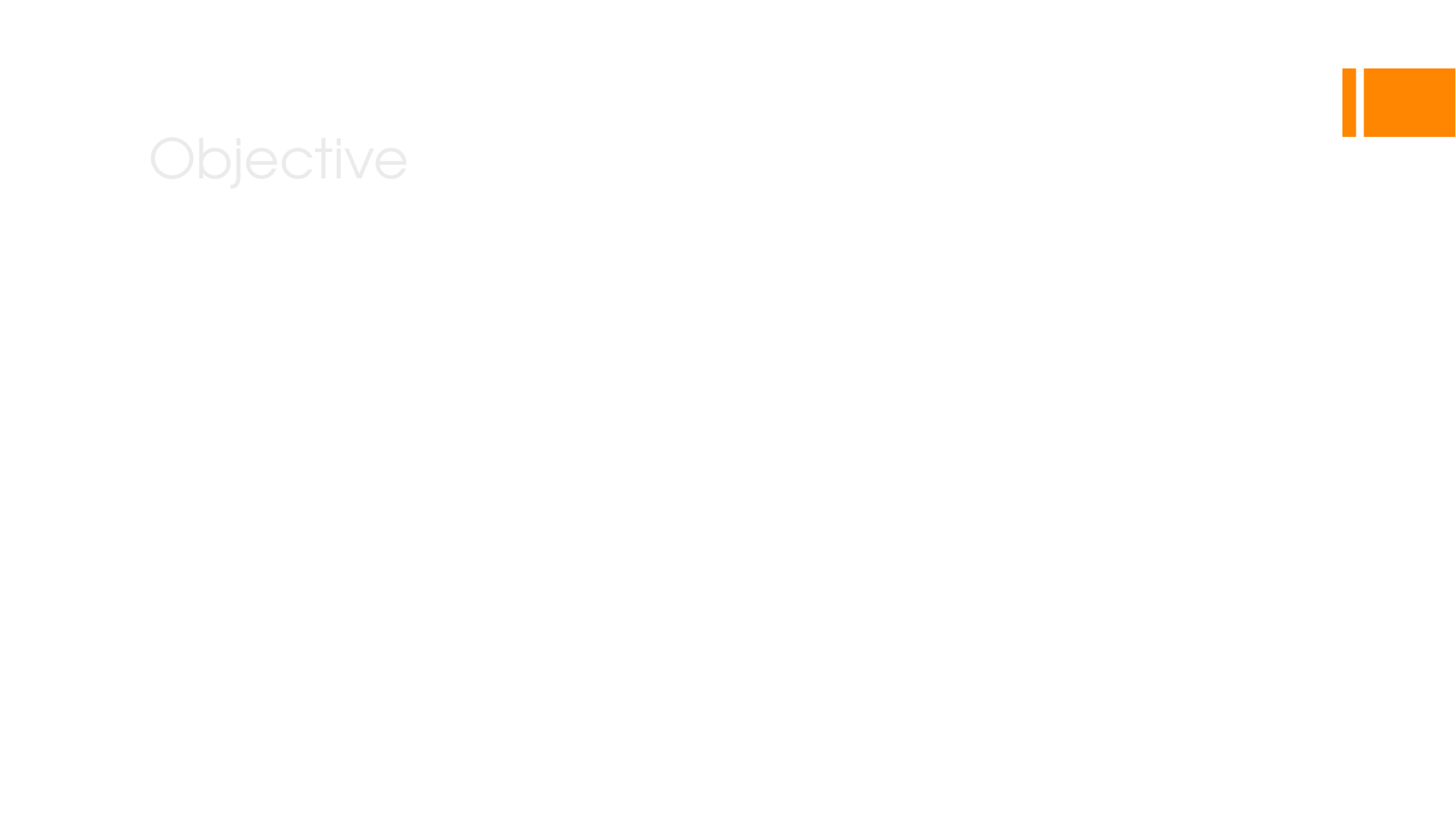

Objective
We wanted to find a way to value sports player objectively
(Specifically NBA Players)
Other systems use weighted values that are subjective, and we felt that was too prone to bias.
Through Data Mining Techniques and Data Exploration, we were able to devise a comparative system that rates players using simple regression and tested it with season simulations.
This will allow owners, coaches, and managers to answer important questions about their basketball organization.